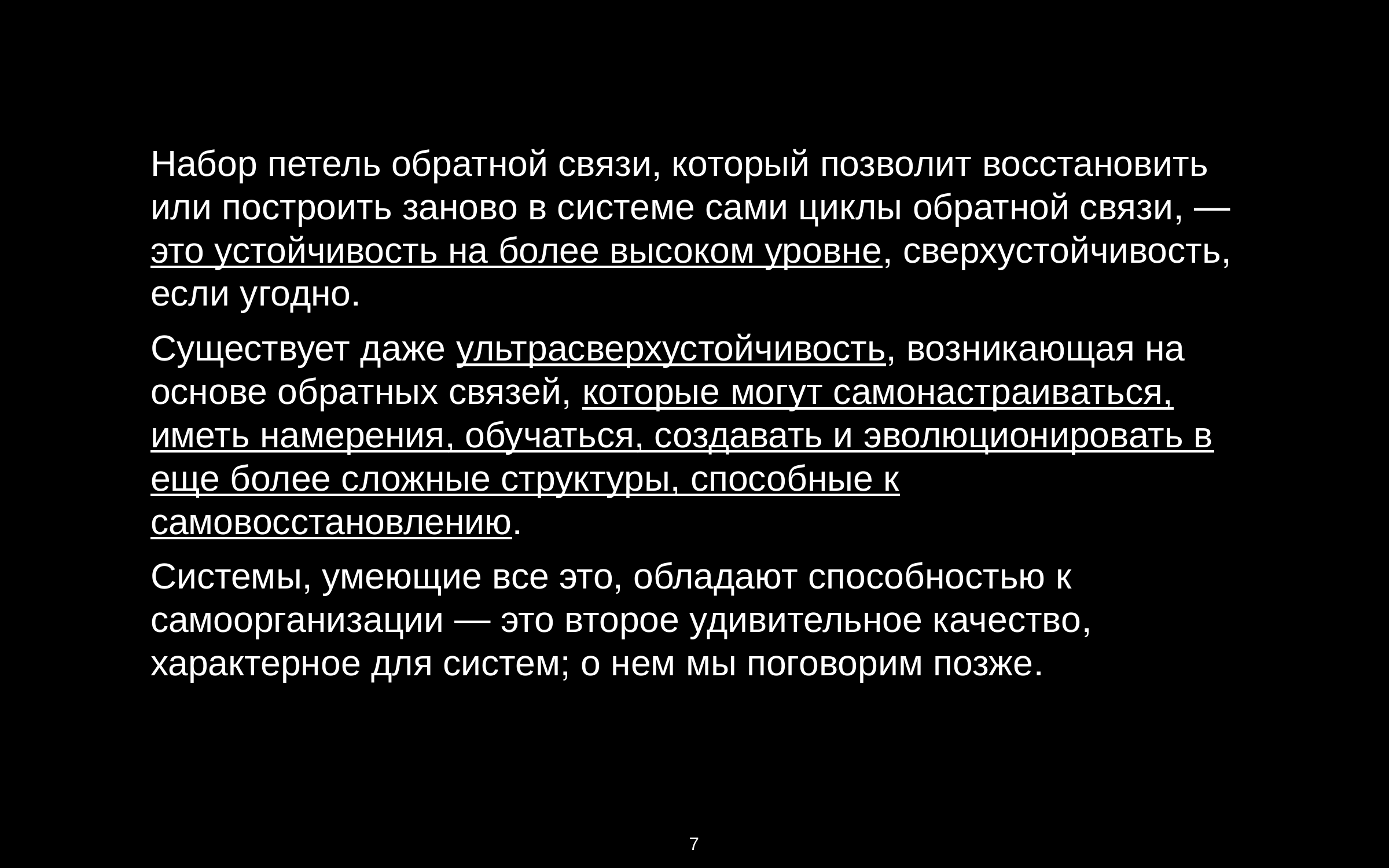

Набор петель обратной связи, который позволит восстановить или построить заново в системе сами циклы обратной связи, — это устойчивость на более высоком уровне, сверхустойчивость, если угодно.
Существует даже ультрасверхустойчивость, возникающая на основе обратных связей, которые могут самонастраиваться, иметь намерения, обучаться, создавать и эволюционировать в еще более сложные структуры, способные к самовосстановлению.
Системы, умеющие все это, обладают способностью к самоорганизации — это второе удивительное качество, характерное для систем; о нем мы поговорим позже.
7